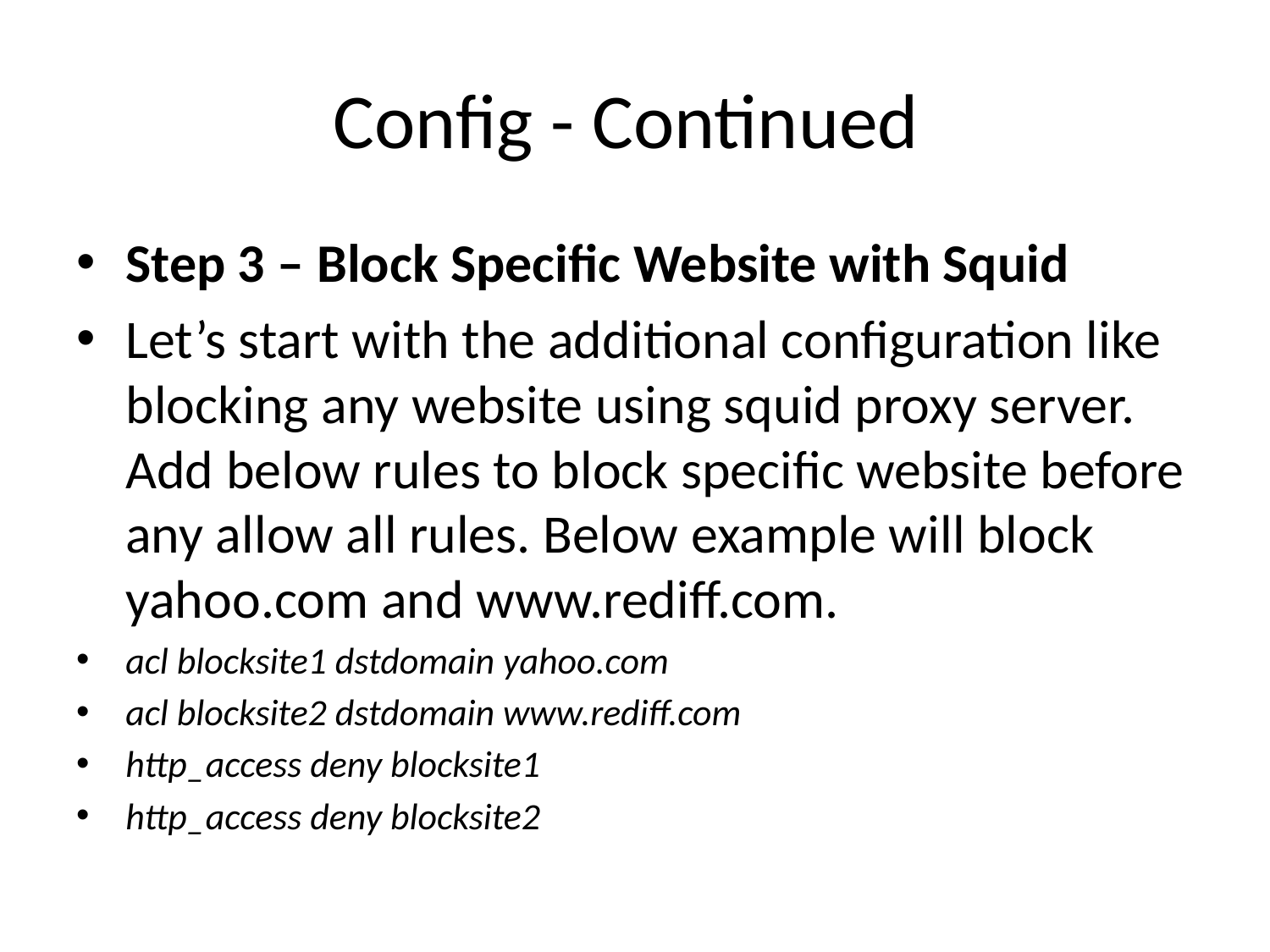

# Config - Continued
Step 3 – Block Specific Website with Squid
Let’s start with the additional configuration like blocking any website using squid proxy server. Add below rules to block specific website before any allow all rules. Below example will block yahoo.com and www.rediff.com.
acl blocksite1 dstdomain yahoo.com
acl blocksite2 dstdomain www.rediff.com
http_access deny blocksite1
http_access deny blocksite2